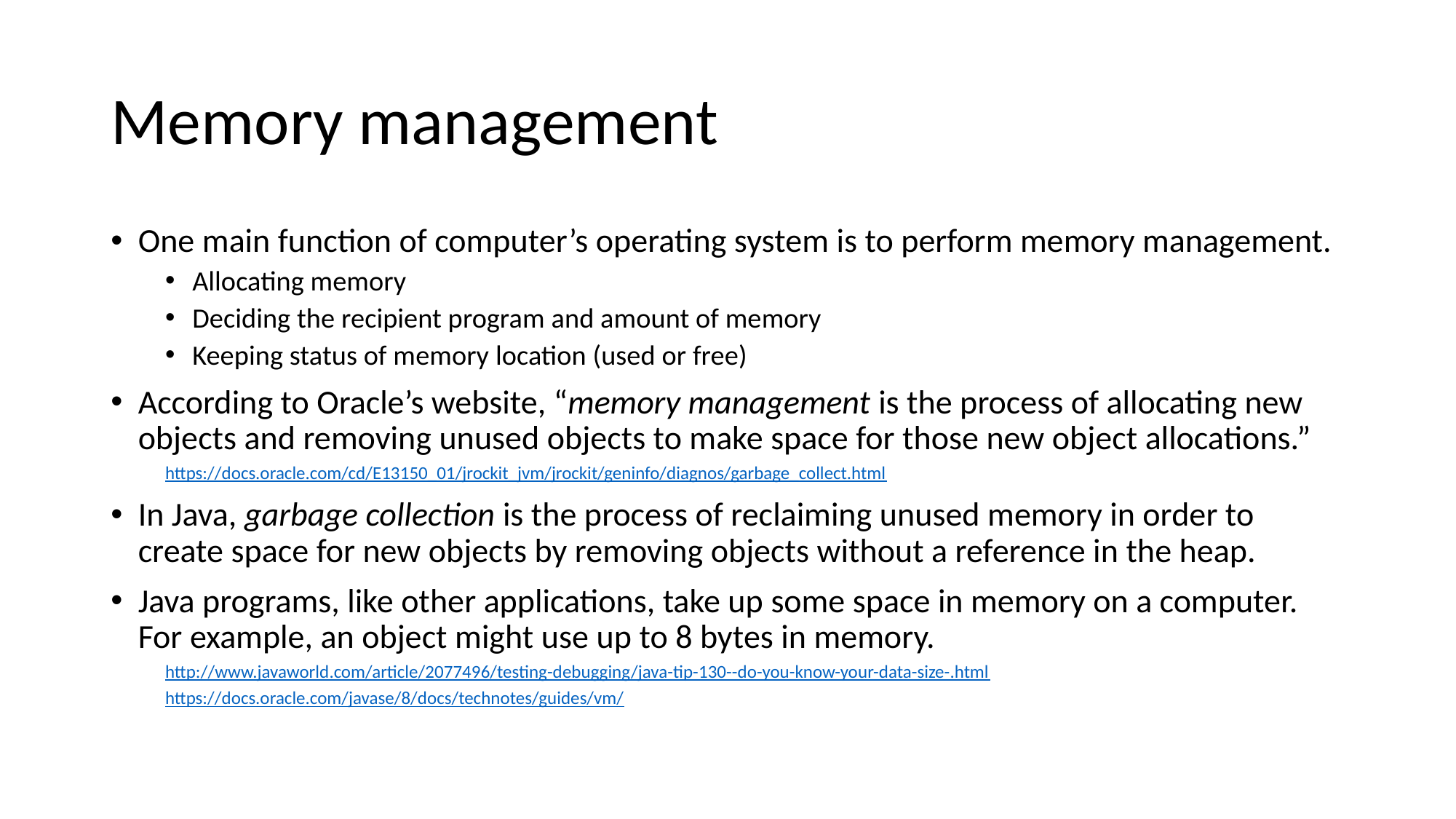

# Memory management
One main function of computer’s operating system is to perform memory management.
Allocating memory
Deciding the recipient program and amount of memory
Keeping status of memory location (used or free)
According to Oracle’s website, “memory management is the process of allocating new objects and removing unused objects to make space for those new object allocations.”
https://docs.oracle.com/cd/E13150_01/jrockit_jvm/jrockit/geninfo/diagnos/garbage_collect.html
In Java, garbage collection is the process of reclaiming unused memory in order to create space for new objects by removing objects without a reference in the heap.
Java programs, like other applications, take up some space in memory on a computer.  For example, an object might use up to 8 bytes in memory.
http://www.javaworld.com/article/2077496/testing-debugging/java-tip-130--do-you-know-your-data-size-.html
https://docs.oracle.com/javase/8/docs/technotes/guides/vm/